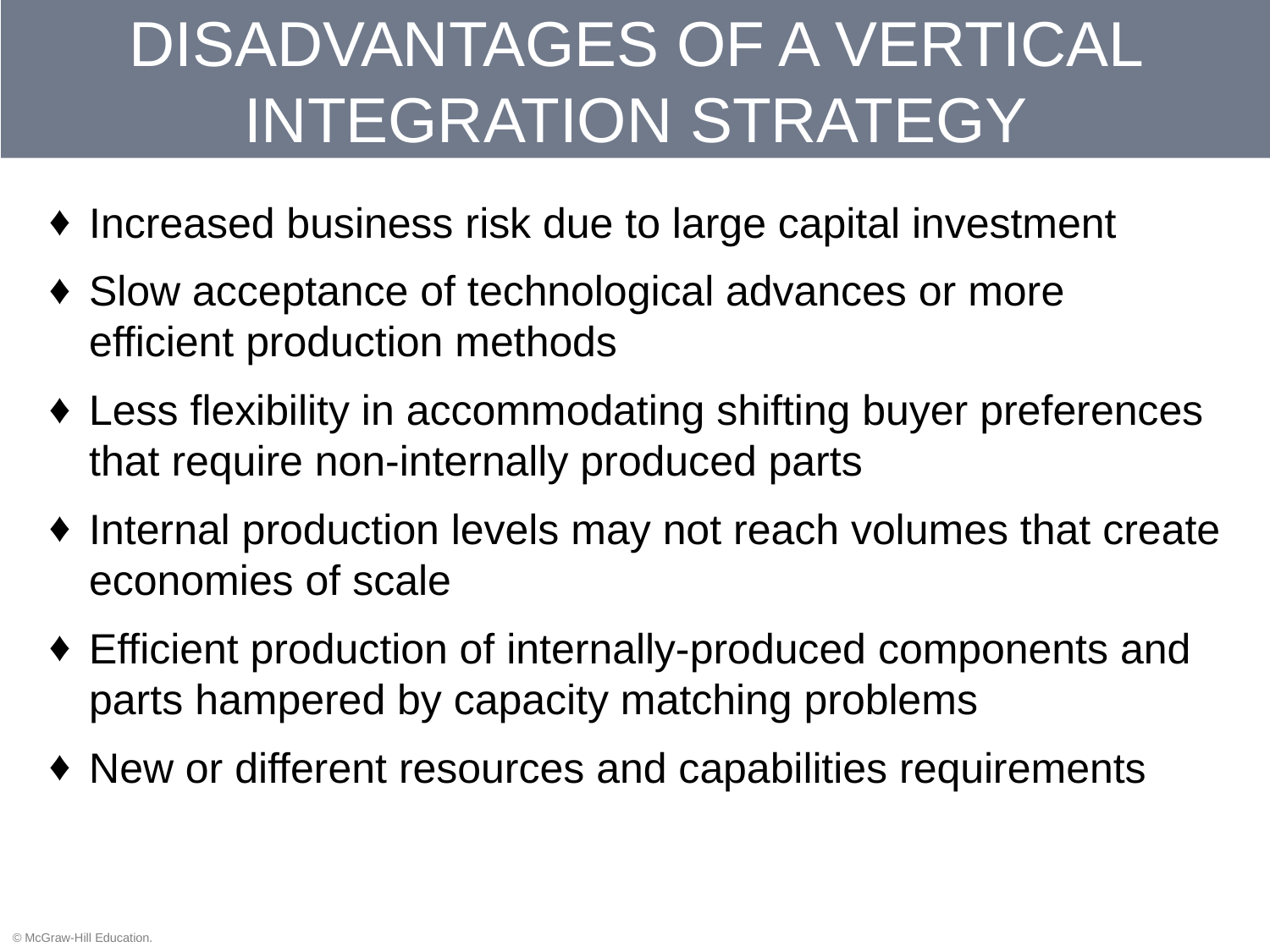

# DISADVANTAGES OF A VERTICAL INTEGRATION STRATEGY
Increased business risk due to large capital investment
Slow acceptance of technological advances or more efficient production methods
Less flexibility in accommodating shifting buyer preferences that require non-internally produced parts
Internal production levels may not reach volumes that create economies of scale
Efficient production of internally-produced components and parts hampered by capacity matching problems
New or different resources and capabilities requirements